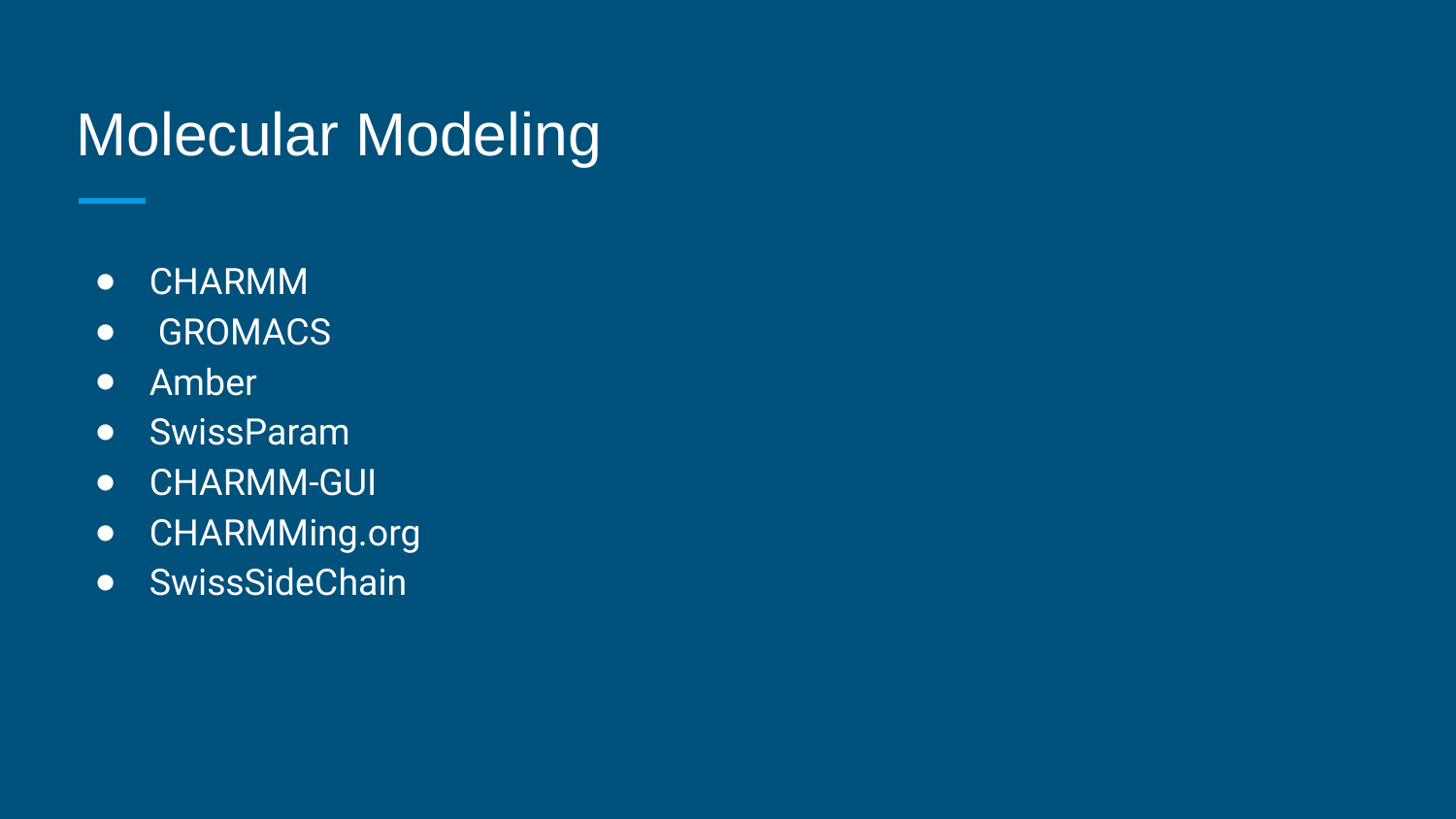

# Molecular Modeling
CHARMM
 GROMACS
Amber
SwissParam
CHARMM-GUI
CHARMMing.org
SwissSideChain